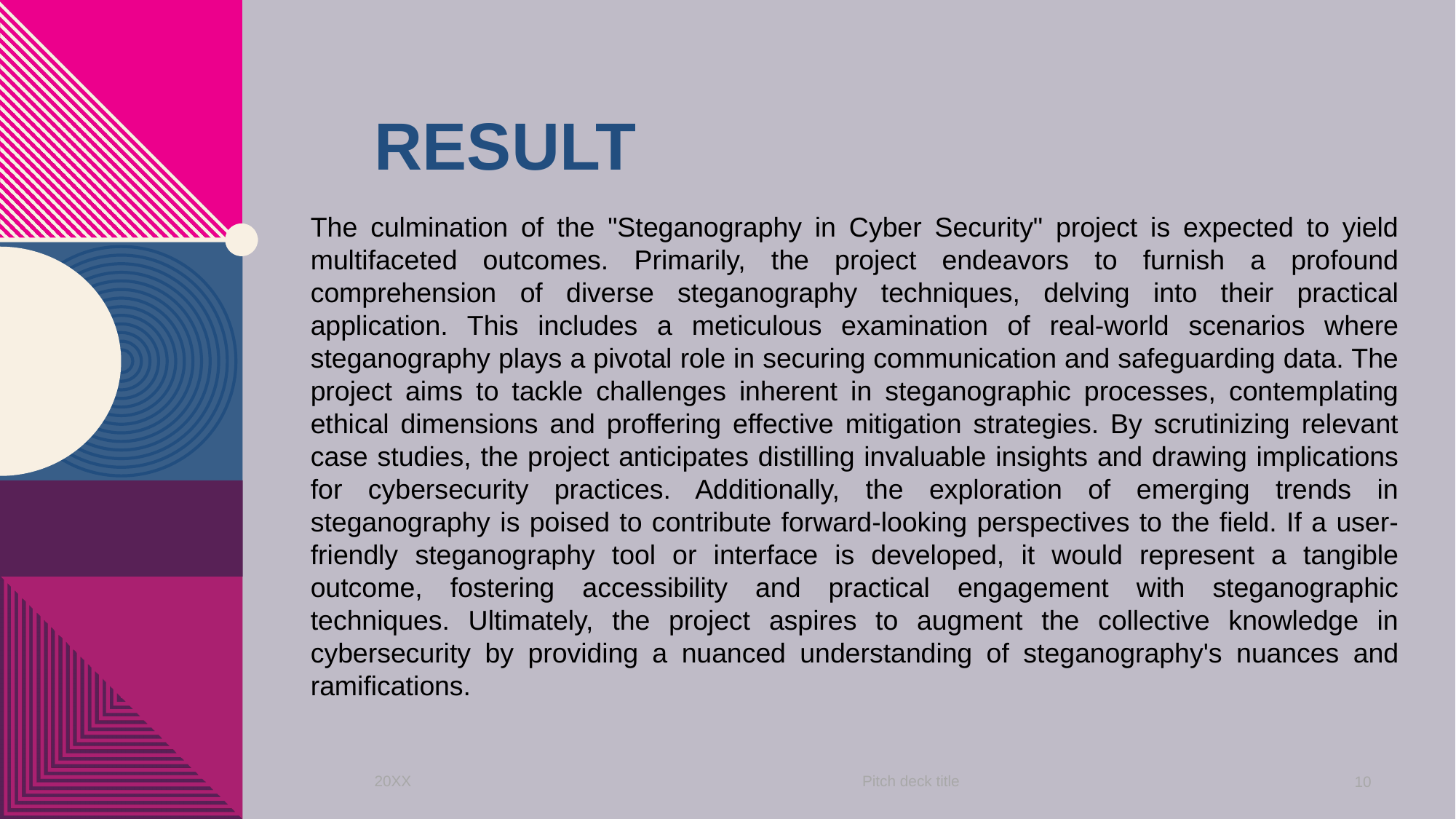

# result
The culmination of the "Steganography in Cyber Security" project is expected to yield multifaceted outcomes. Primarily, the project endeavors to furnish a profound comprehension of diverse steganography techniques, delving into their practical application. This includes a meticulous examination of real-world scenarios where steganography plays a pivotal role in securing communication and safeguarding data. The project aims to tackle challenges inherent in steganographic processes, contemplating ethical dimensions and proffering effective mitigation strategies. By scrutinizing relevant case studies, the project anticipates distilling invaluable insights and drawing implications for cybersecurity practices. Additionally, the exploration of emerging trends in steganography is poised to contribute forward-looking perspectives to the field. If a user-friendly steganography tool or interface is developed, it would represent a tangible outcome, fostering accessibility and practical engagement with steganographic techniques. Ultimately, the project aspires to augment the collective knowledge in cybersecurity by providing a nuanced understanding of steganography's nuances and ramifications.
Pitch deck title
20XX
10